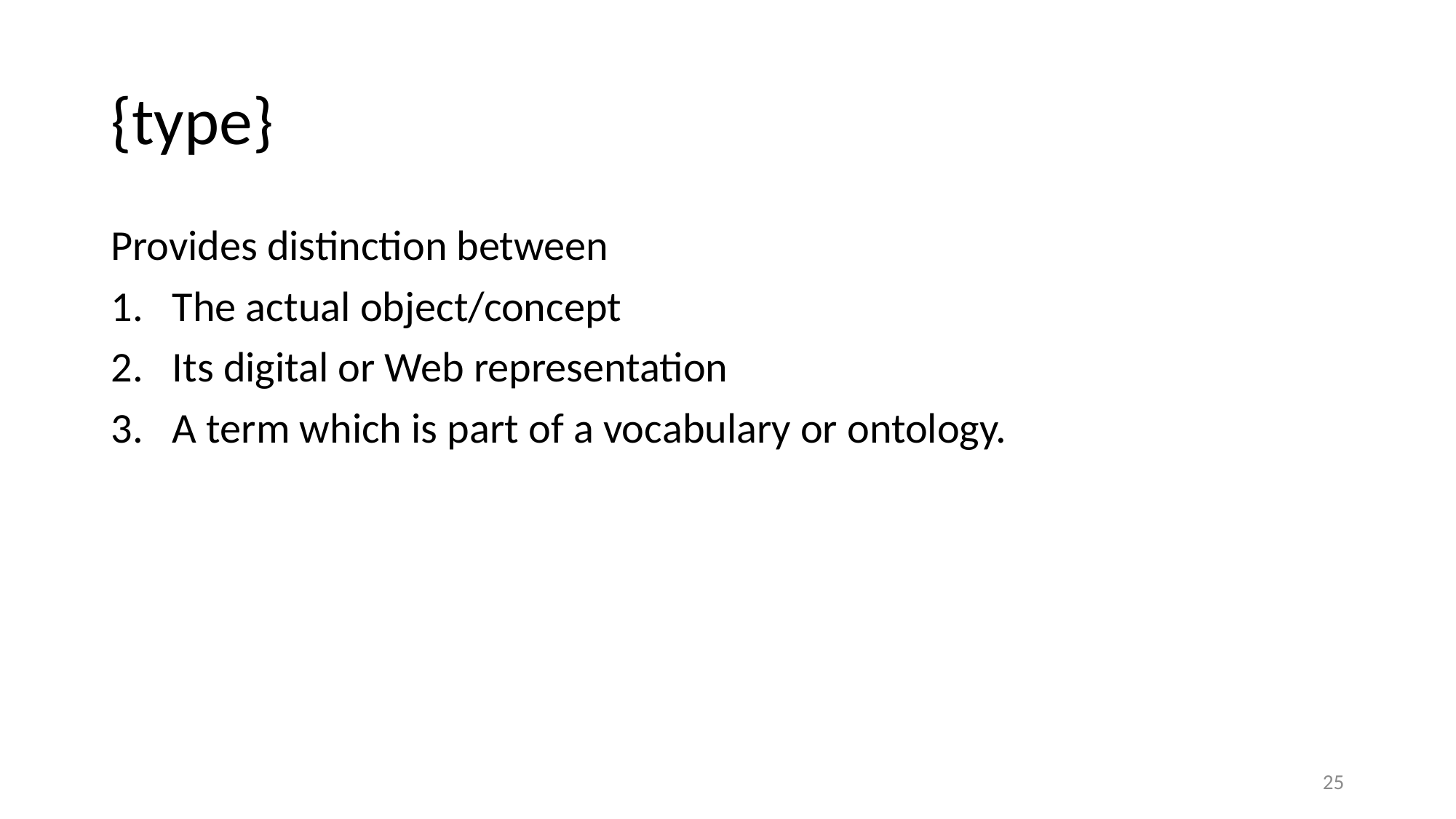

# {type}
Provides distinction between
The actual object/concept
Its digital or Web representation
A term which is part of a vocabulary or ontology.

25